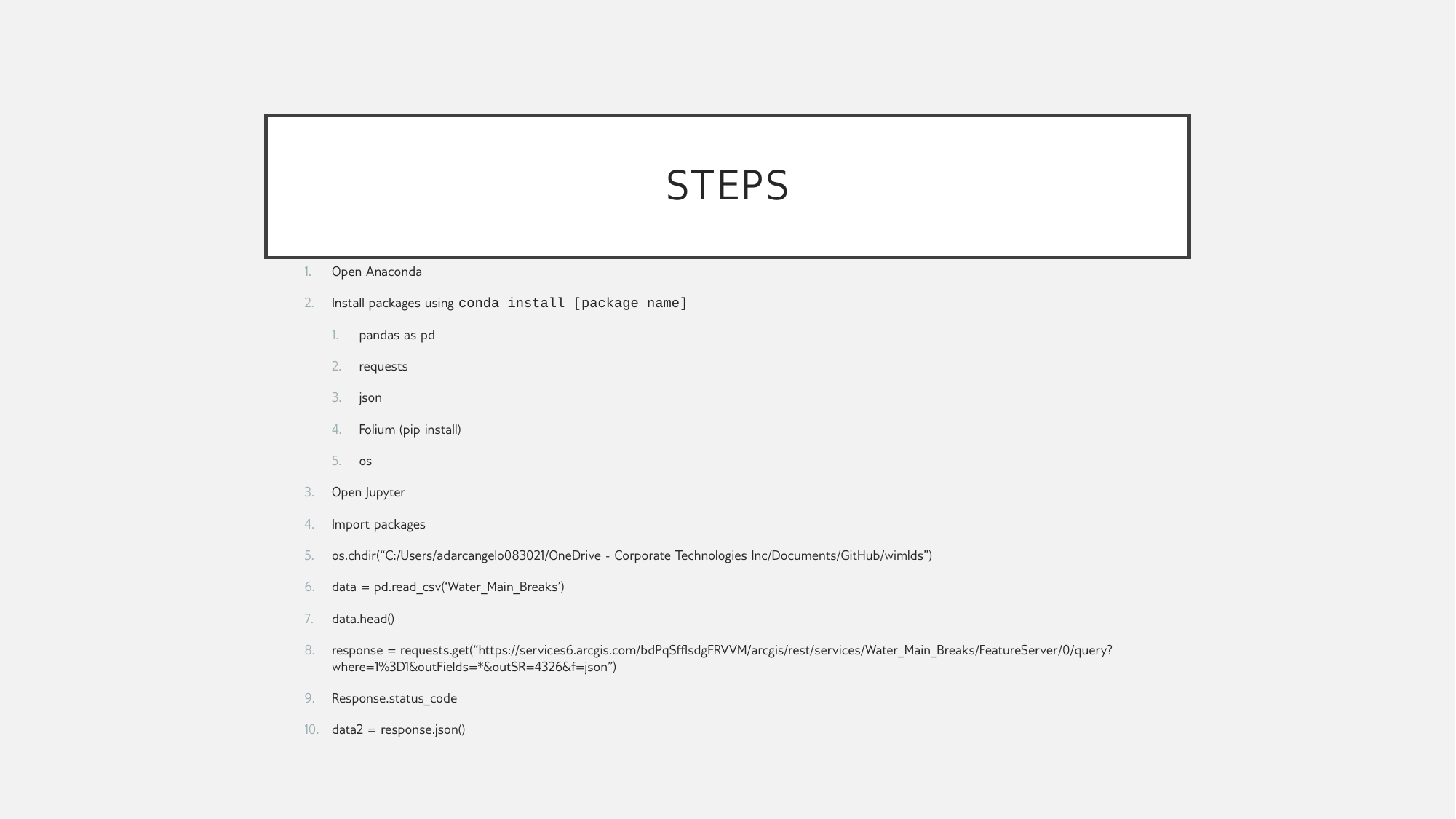

# Steps
Open Anaconda
Install packages using conda install [package name]
pandas as pd
requests
json
Folium (pip install)
os
Open Jupyter
Import packages
os.chdir(“C:/Users/adarcangelo083021/OneDrive - Corporate Technologies Inc/Documents/GitHub/wimlds”)
data = pd.read_csv(‘Water_Main_Breaks’)
data.head()
response = requests.get(“https://services6.arcgis.com/bdPqSfflsdgFRVVM/arcgis/rest/services/Water_Main_Breaks/FeatureServer/0/query?where=1%3D1&outFields=*&outSR=4326&f=json”)
Response.status_code
data2 = response.json()